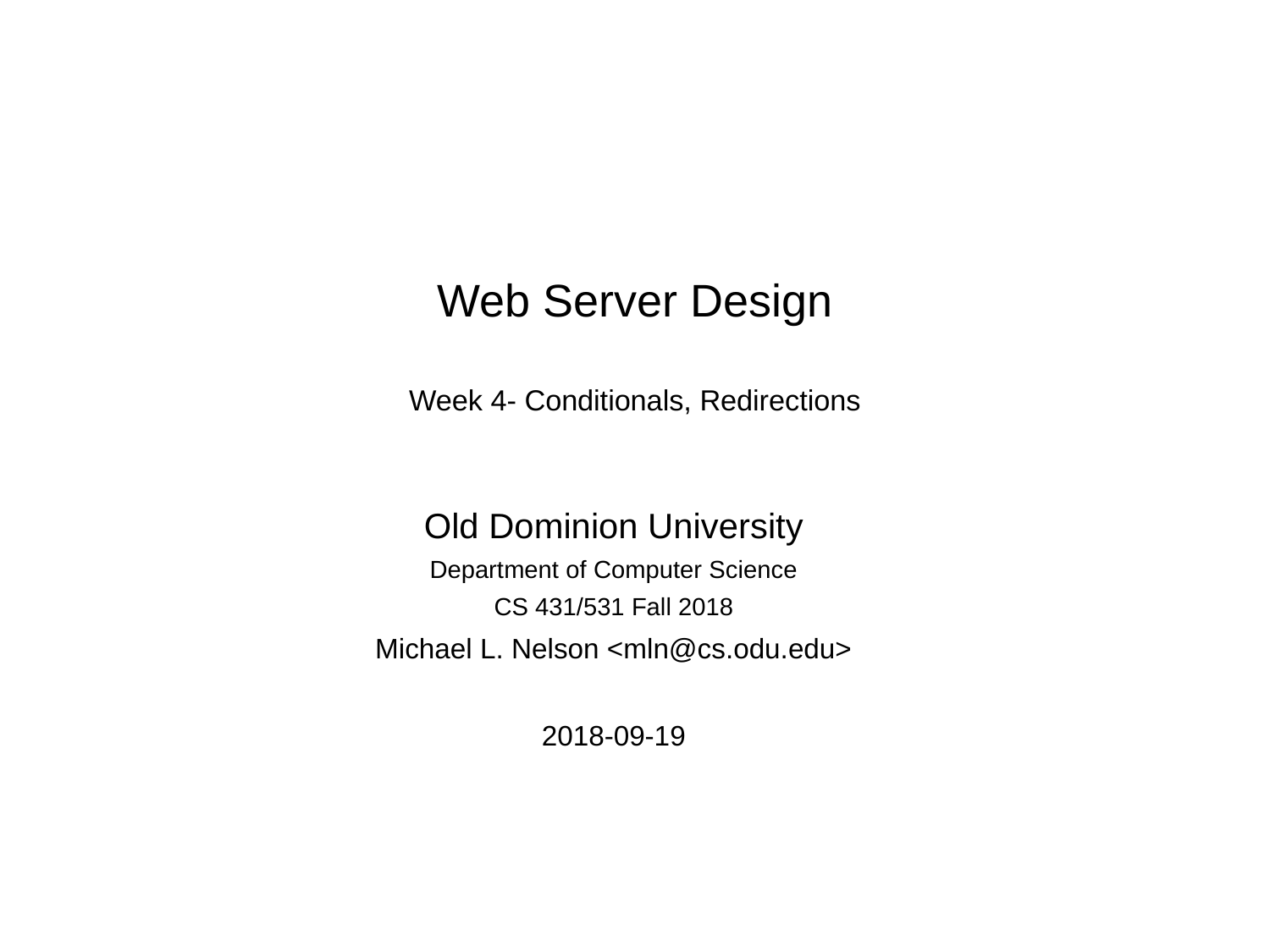

# Web Server Design Week 4- Conditionals, Redirections
Old Dominion University
Department of Computer Science
CS 431/531 Fall 2018
Michael L. Nelson <mln@cs.odu.edu>

2018-09-19